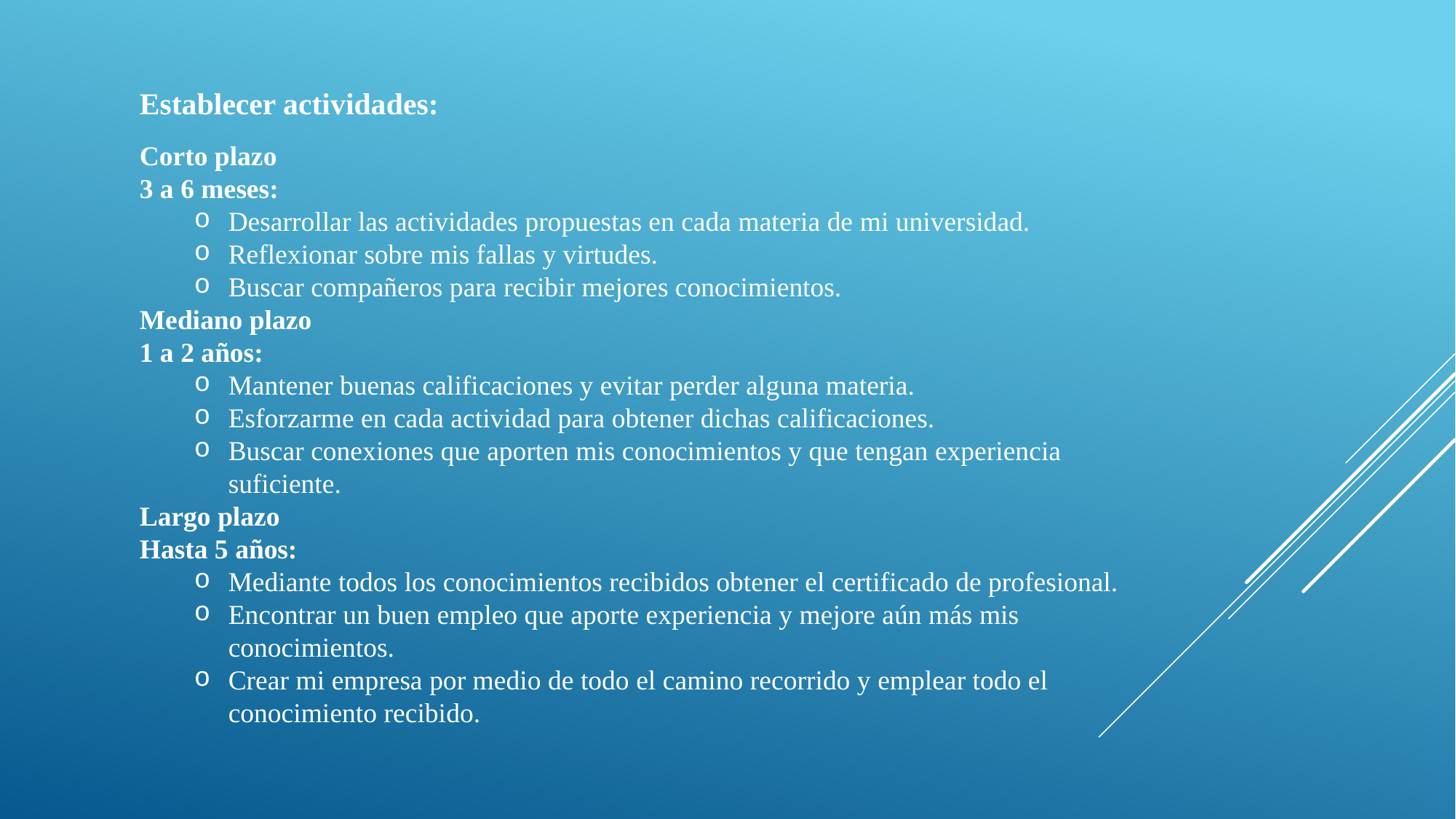

Establecer actividades:
Corto plazo
3 a 6 meses:
Desarrollar las actividades propuestas en cada materia de mi universidad.
Reflexionar sobre mis fallas y virtudes.
Buscar compañeros para recibir mejores conocimientos.
Mediano plazo
1 a 2 años:
Mantener buenas calificaciones y evitar perder alguna materia.
Esforzarme en cada actividad para obtener dichas calificaciones.
Buscar conexiones que aporten mis conocimientos y que tengan experiencia suficiente.
Largo plazo
Hasta 5 años:
Mediante todos los conocimientos recibidos obtener el certificado de profesional.
Encontrar un buen empleo que aporte experiencia y mejore aún más mis conocimientos.
Crear mi empresa por medio de todo el camino recorrido y emplear todo el conocimiento recibido.